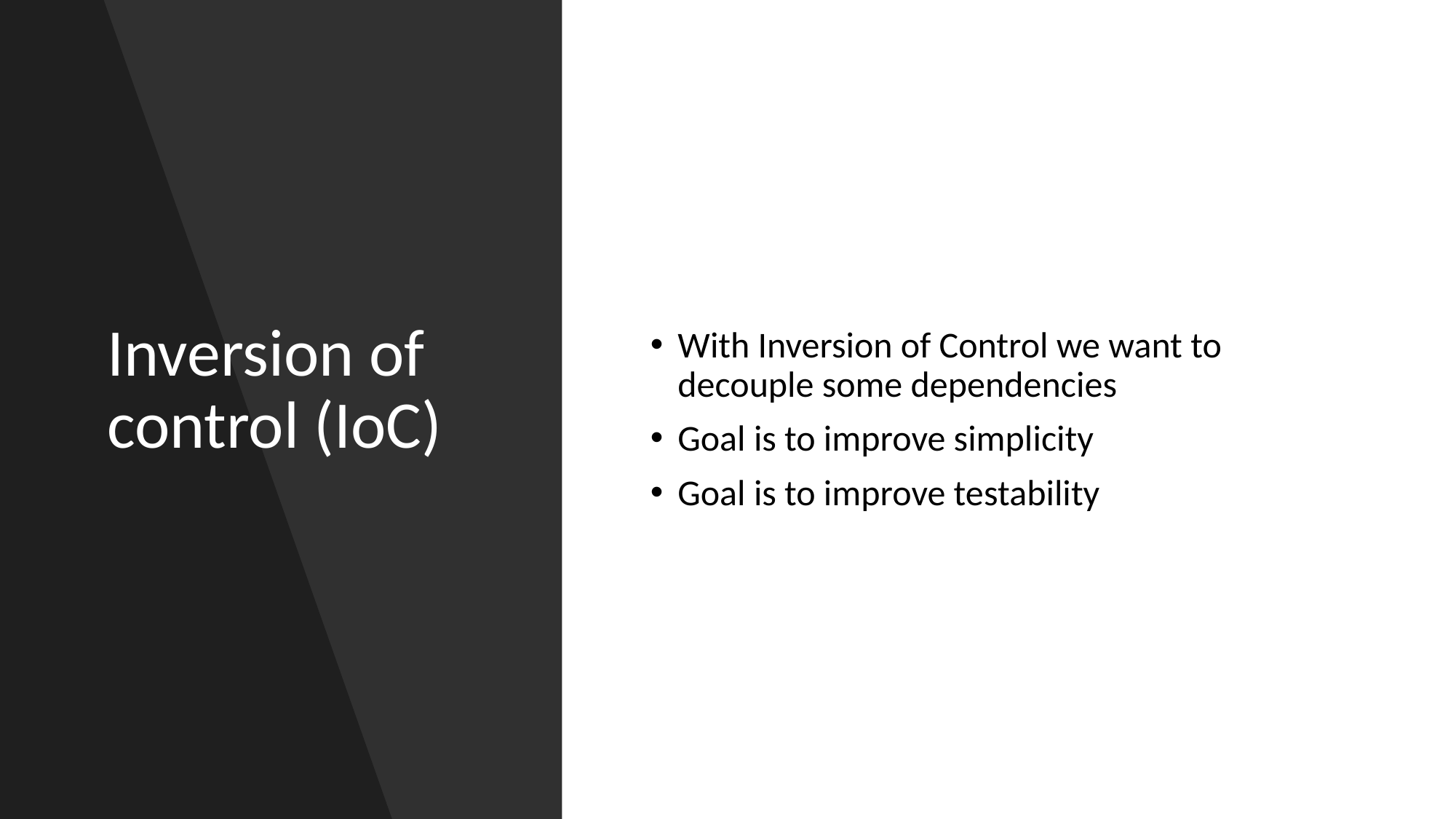

# Inversion of control (IoC)

With Inversion of Control we want to decouple some dependencies
Goal is to improve simplicity
Goal is to improve testability